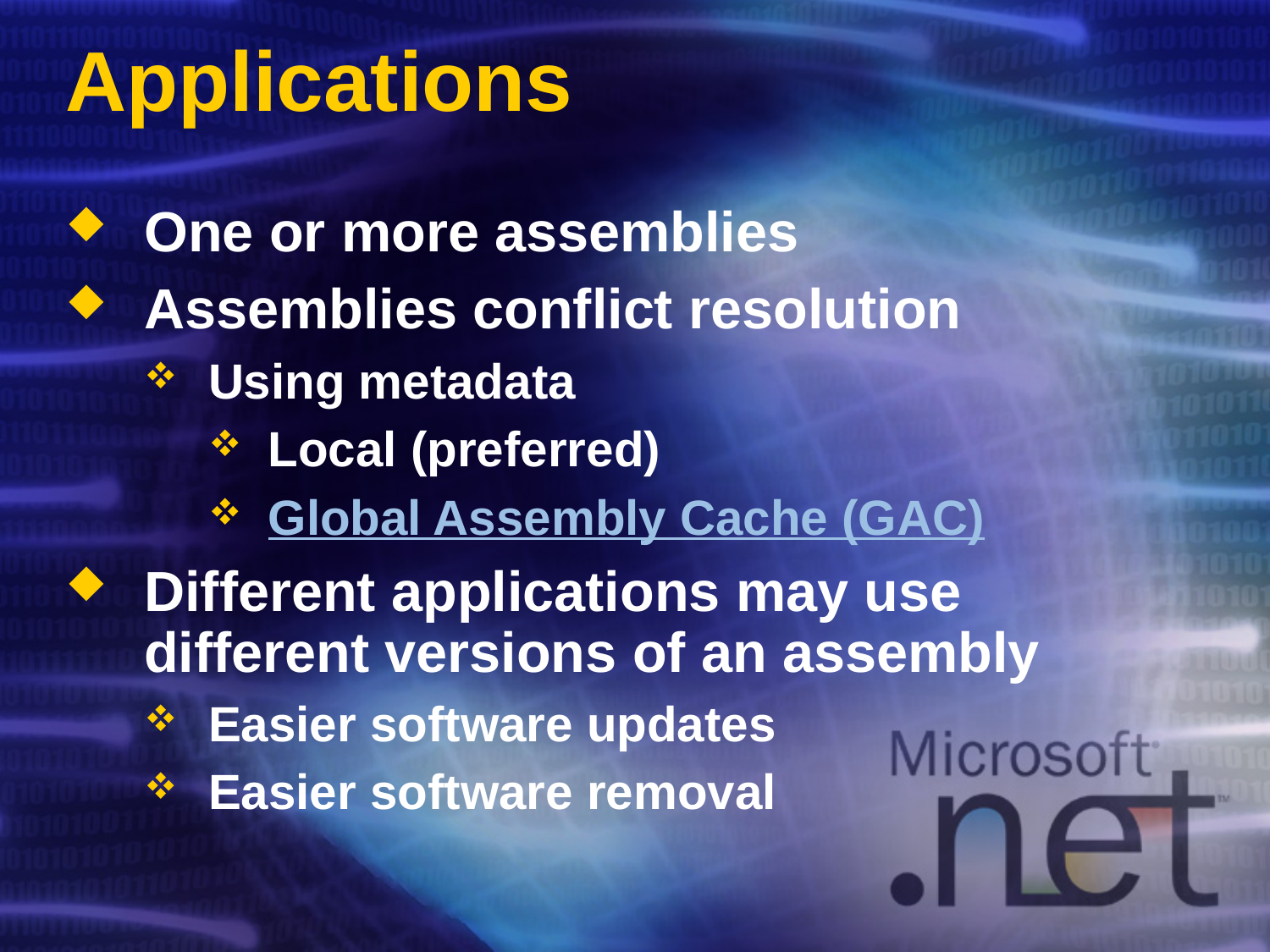

# Applications
One or more assemblies
Assemblies conflict resolution
Using metadata
Local (preferred)
Global Assembly Cache (GAC)
Different applications may use different versions of an assembly
Easier software updates
Easier software removal